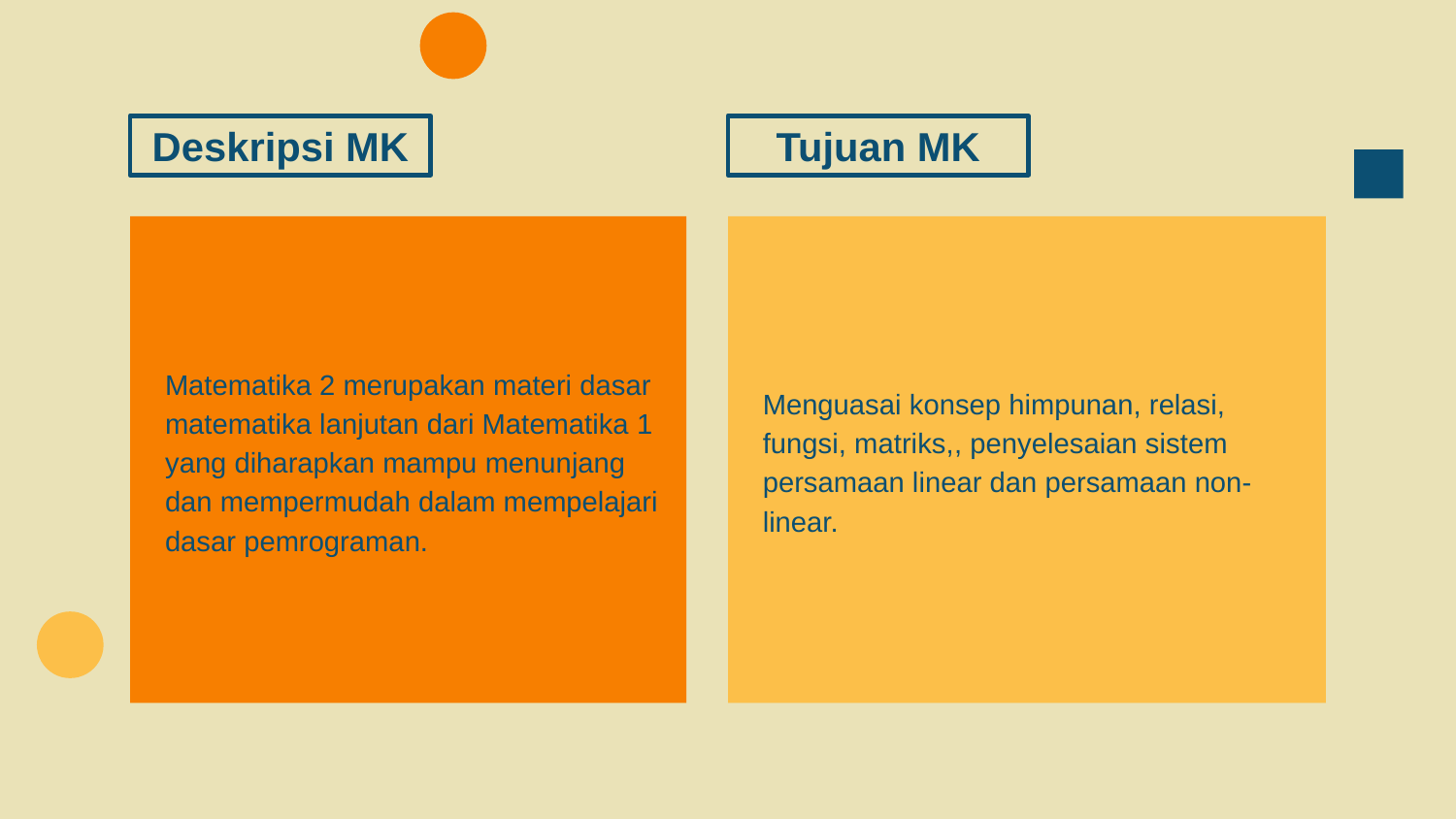

Deskripsi MK
Tujuan MK
Menguasai konsep himpunan, relasi, fungsi, matriks,, penyelesaian sistem persamaan linear dan persamaan non-linear.
Matematika 2 merupakan materi dasar matematika lanjutan dari Matematika 1 yang diharapkan mampu menunjang dan mempermudah dalam mempelajari dasar pemrograman.